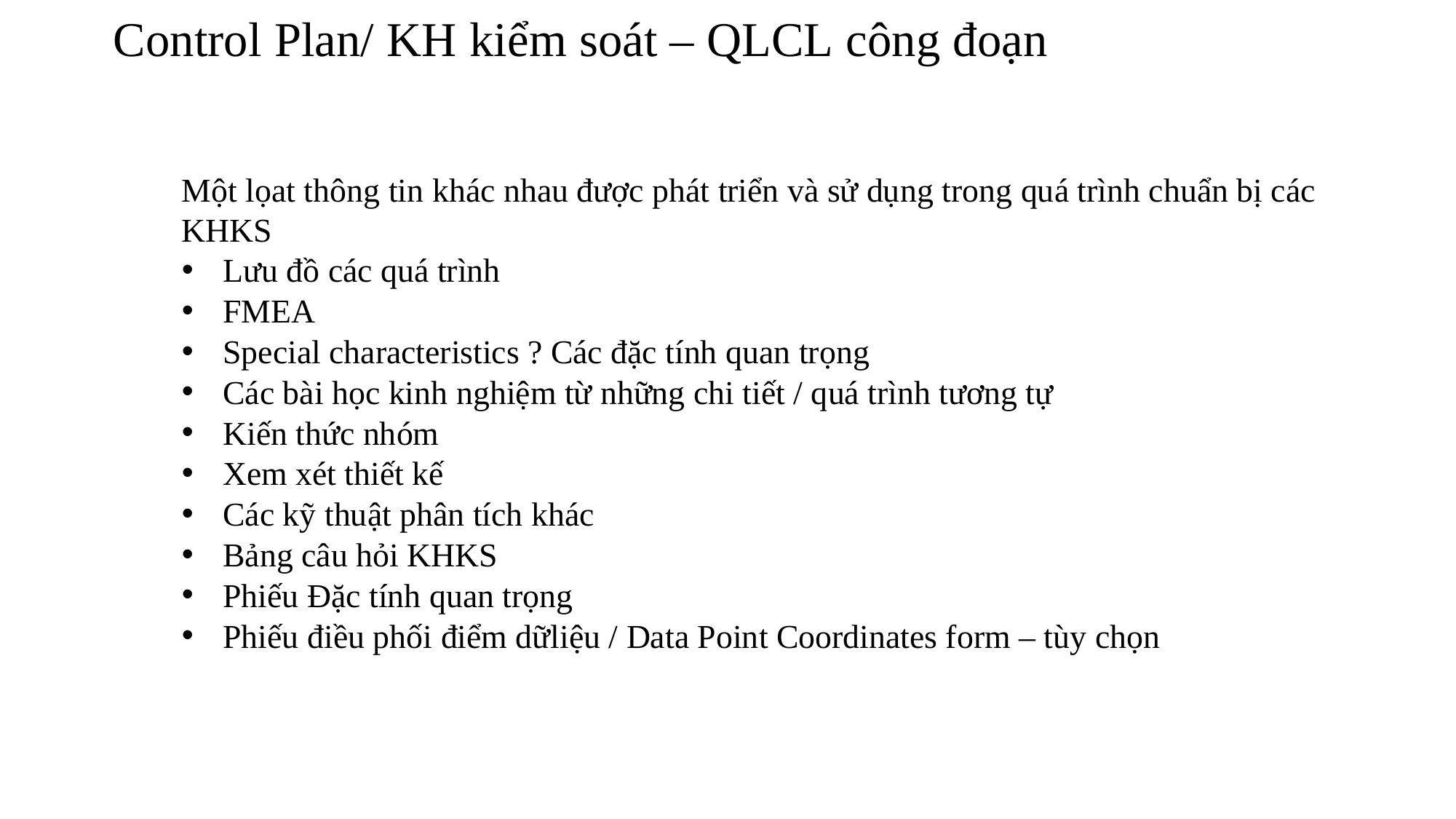

Control Plan/ KH kiểm soát – QLCL công đoạn
Một lọat thông tin khác nhau được phát triển và sử dụng trong quá trình chuẩn bị các KHKS
Lưu đồ các quá trình
FMEA
Special characteristics ? Các đặc tính quan trọng
Các bài học kinh nghiệm từ những chi tiết / quá trình tương tự
Kiến thức nhóm
Xem xét thiết kế
Các kỹ thuật phân tích khác
Bảng câu hỏi KHKS
Phiếu Đặc tính quan trọng
Phiếu điều phối điểm dữliệu / Data Point Coordinates form – tùy chọn